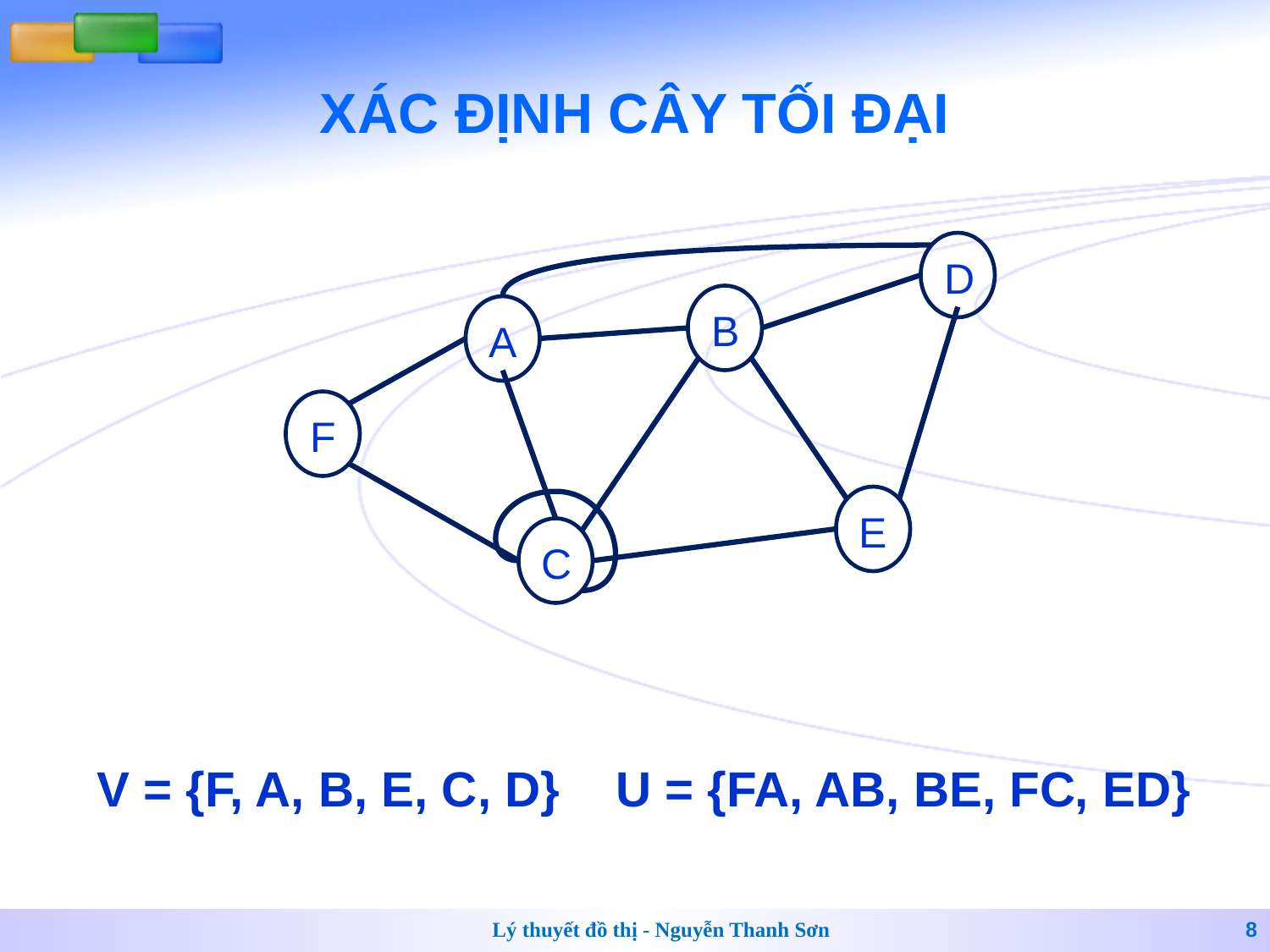

# XÁC ĐỊNH CÂY TỐI ĐẠI
D
B
A
F
E
C
V = {F, A, B, E, C, D}
U = {FA, AB, BE, FC, ED}
Lý thuyết đồ thị - Nguyễn Thanh Sơn
8